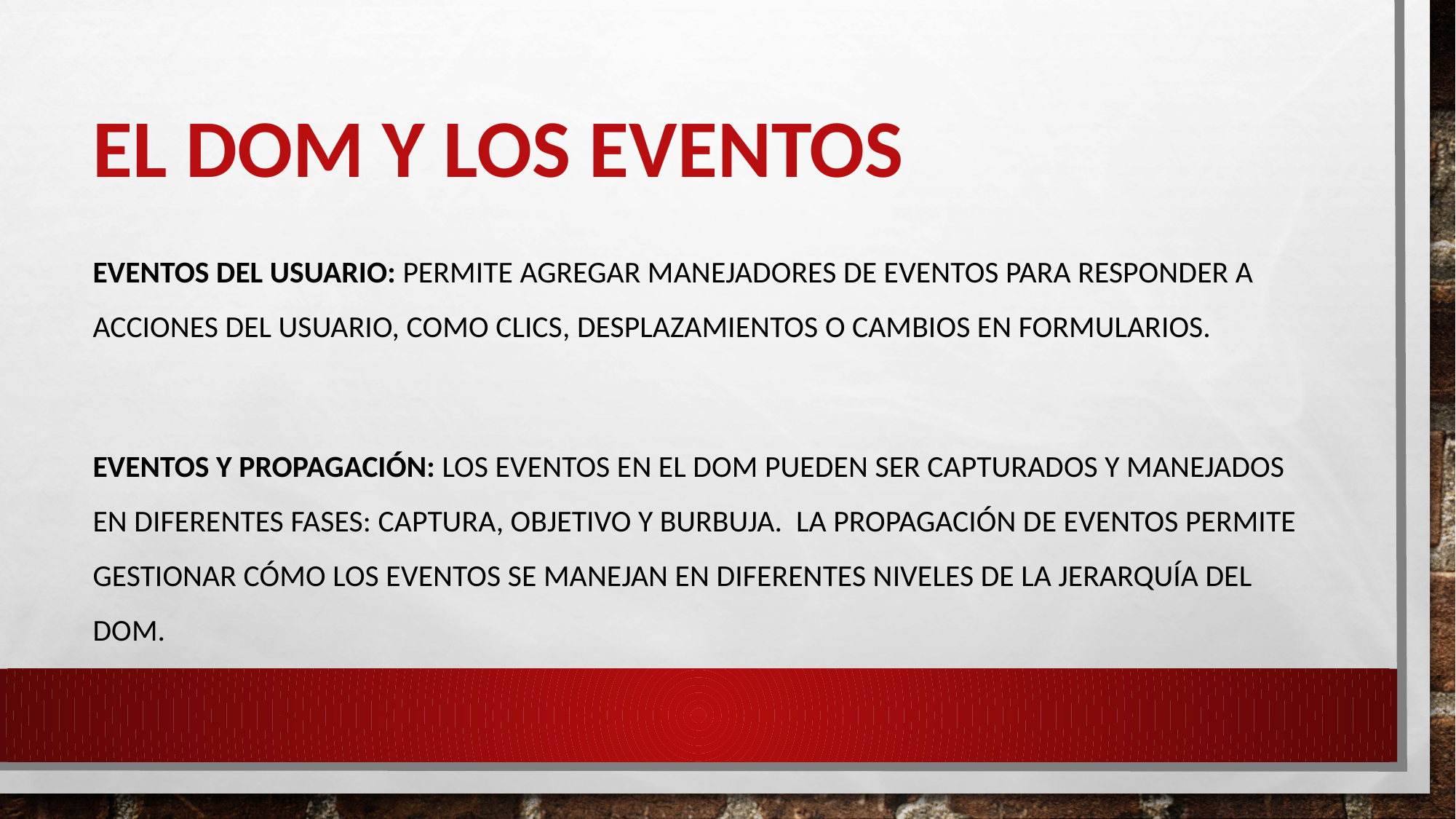

# el DOM y los eventos
Eventos del Usuario: permite agregar manejadores de eventos para responder a acciones del usuario, como clics, desplazamientos o cambios en formularios.

Eventos y Propagación: Los eventos en el DOM pueden ser capturados y manejados en diferentes fases: captura, objetivo y burbuja.  La propagación de eventos permite gestionar cómo los eventos se manejan en diferentes niveles de la jerarquía del DOM.